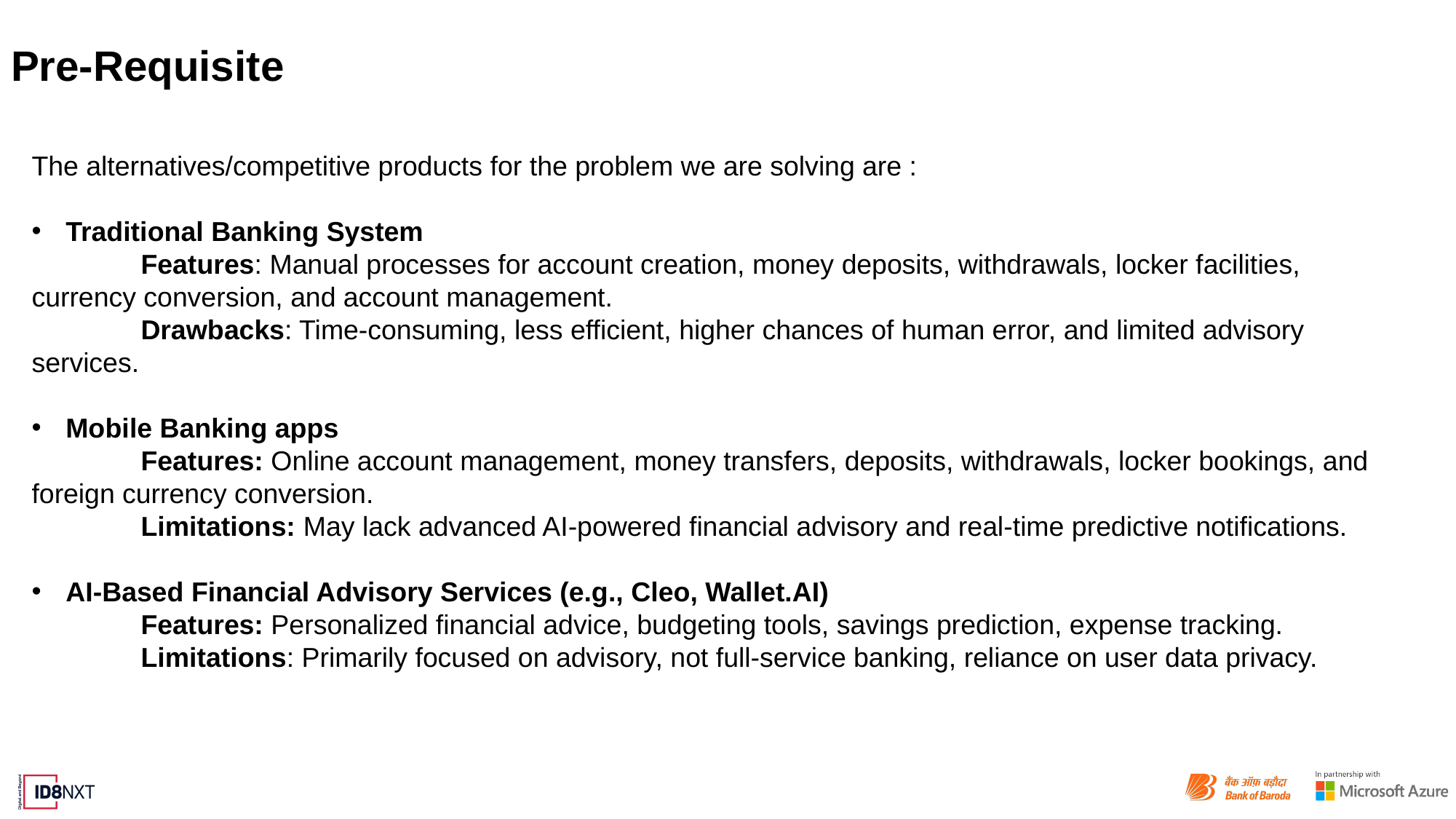

# Pre-Requisite
The alternatives/competitive products for the problem we are solving are :

Traditional Banking System
	Features: Manual processes for account creation, money deposits, withdrawals, locker facilities, currency conversion, and account management.
	Drawbacks: Time-consuming, less efficient, higher chances of human error, and limited advisory services.

Mobile Banking apps
	Features: Online account management, money transfers, deposits, withdrawals, locker bookings, and foreign currency conversion.
	Limitations: May lack advanced AI-powered financial advisory and real-time predictive notifications.

AI-Based Financial Advisory Services (e.g., Cleo, Wallet.AI)
	Features: Personalized financial advice, budgeting tools, savings prediction, expense tracking.
	Limitations: Primarily focused on advisory, not full-service banking, reliance on user data privacy.